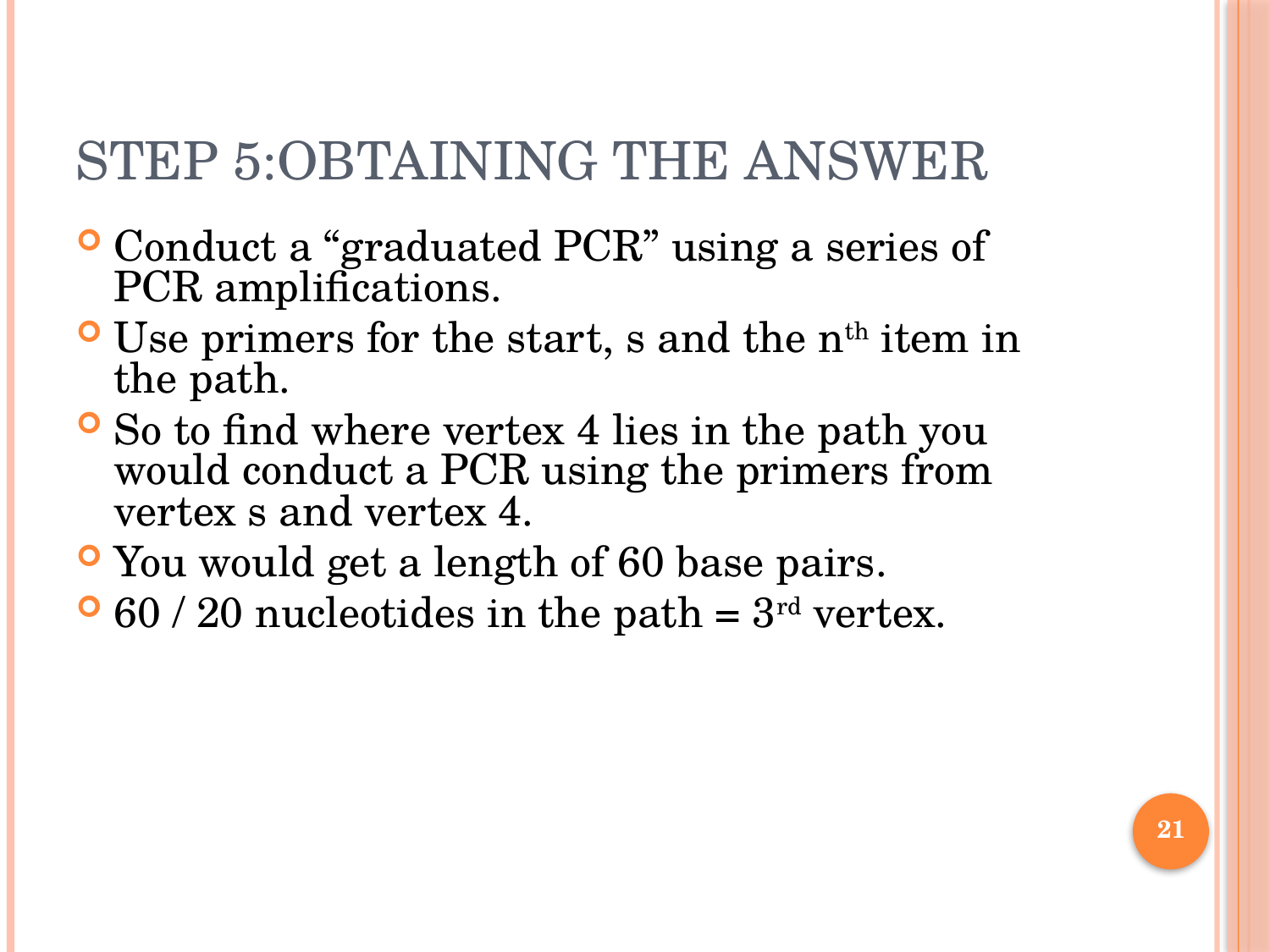

# Step 5:Obtaining the Answer
Conduct a “graduated PCR” using a series of PCR amplifications.
Use primers for the start, s and the nth item in the path.
So to find where vertex 4 lies in the path you would conduct a PCR using the primers from vertex s and vertex 4.
You would get a length of 60 base pairs.
60 / 20 nucleotides in the path = 3rd vertex.

21